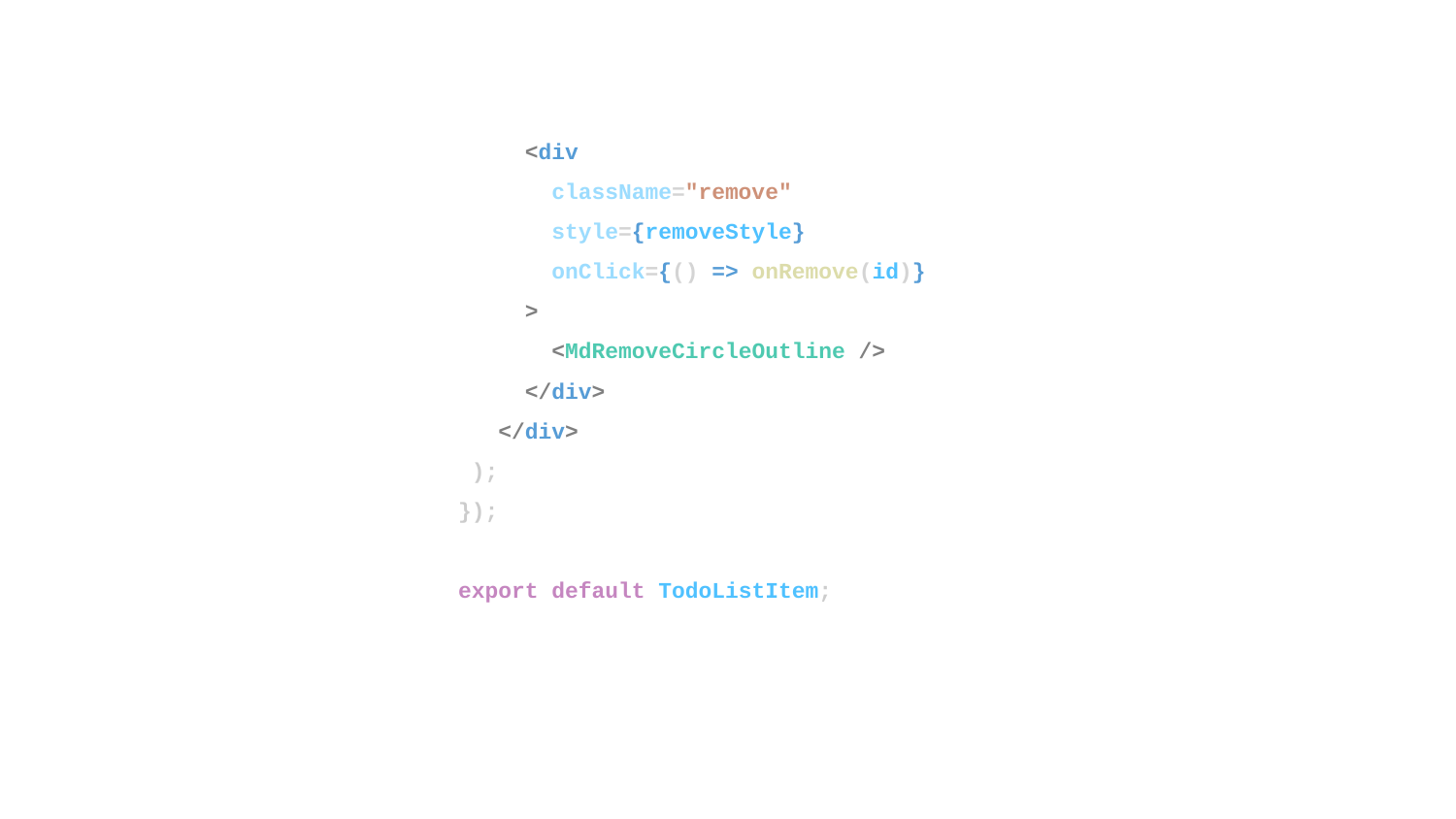

<div
       className="remove"
       style={removeStyle}
       onClick={() => onRemove(id)}
     >
       <MdRemoveCircleOutline />
     </div>
   </div>
 );
});

export default TodoListItem;